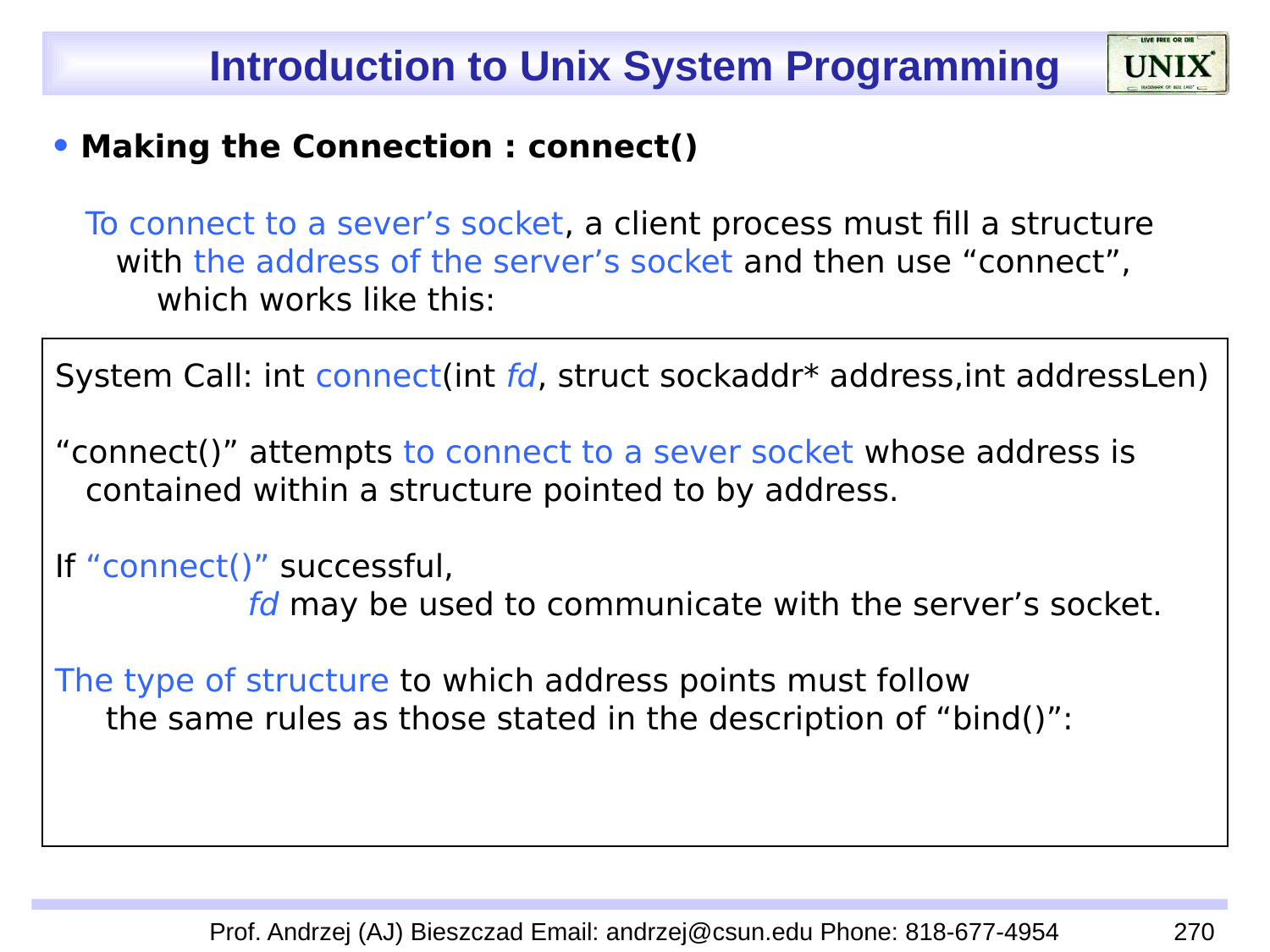

• Making the Connection : connect()

   To connect to a sever’s socket, a client process must fill a structure
      with the address of the server’s socket and then use “connect”,
          which works like this:

System Call: int connect(int fd, struct sockaddr* address,int addressLen)

“connect()” attempts to connect to a sever socket whose address is
   contained within a structure pointed to by address.

If “connect()” successful,
                   fd may be used to communicate with the server’s socket.

The type of structure to which address points must follow
     the same rules as those stated in the description of “bind()”:

Prof. Andrzej (AJ) Bieszczad Email: andrzej@csun.edu Phone: 818-677-4954
270